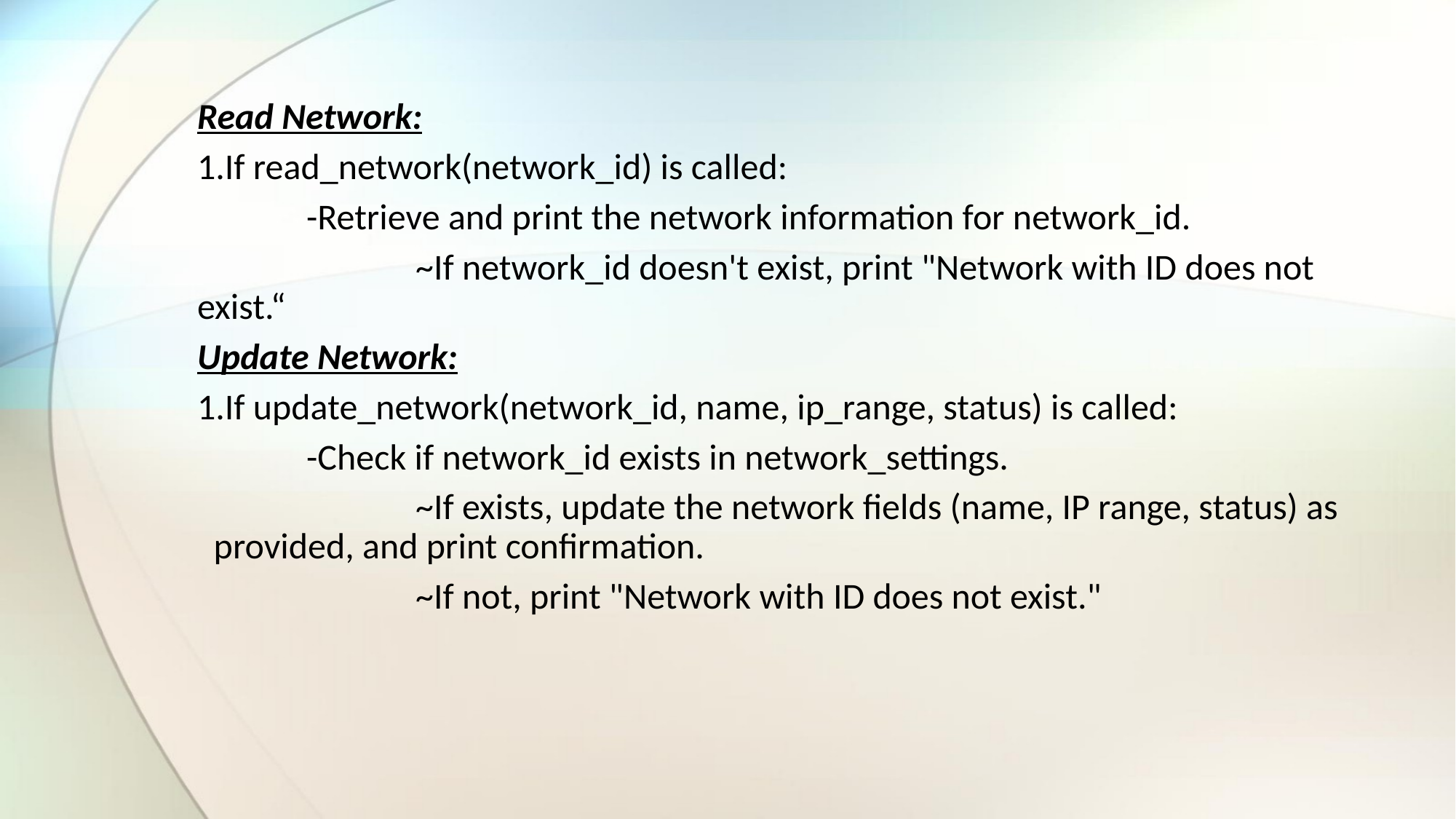

Read Network:
1.If read_network(network_id) is called:
	-Retrieve and print the network information for network_id.
		~If network_id doesn't exist, print "Network with ID does not exist.“
Update Network:
1.If update_network(network_id, name, ip_range, status) is called:
	-Check if network_id exists in network_settings.
		~If exists, update the network fields (name, IP range, status) as   provided, and print confirmation.
		~If not, print "Network with ID does not exist."